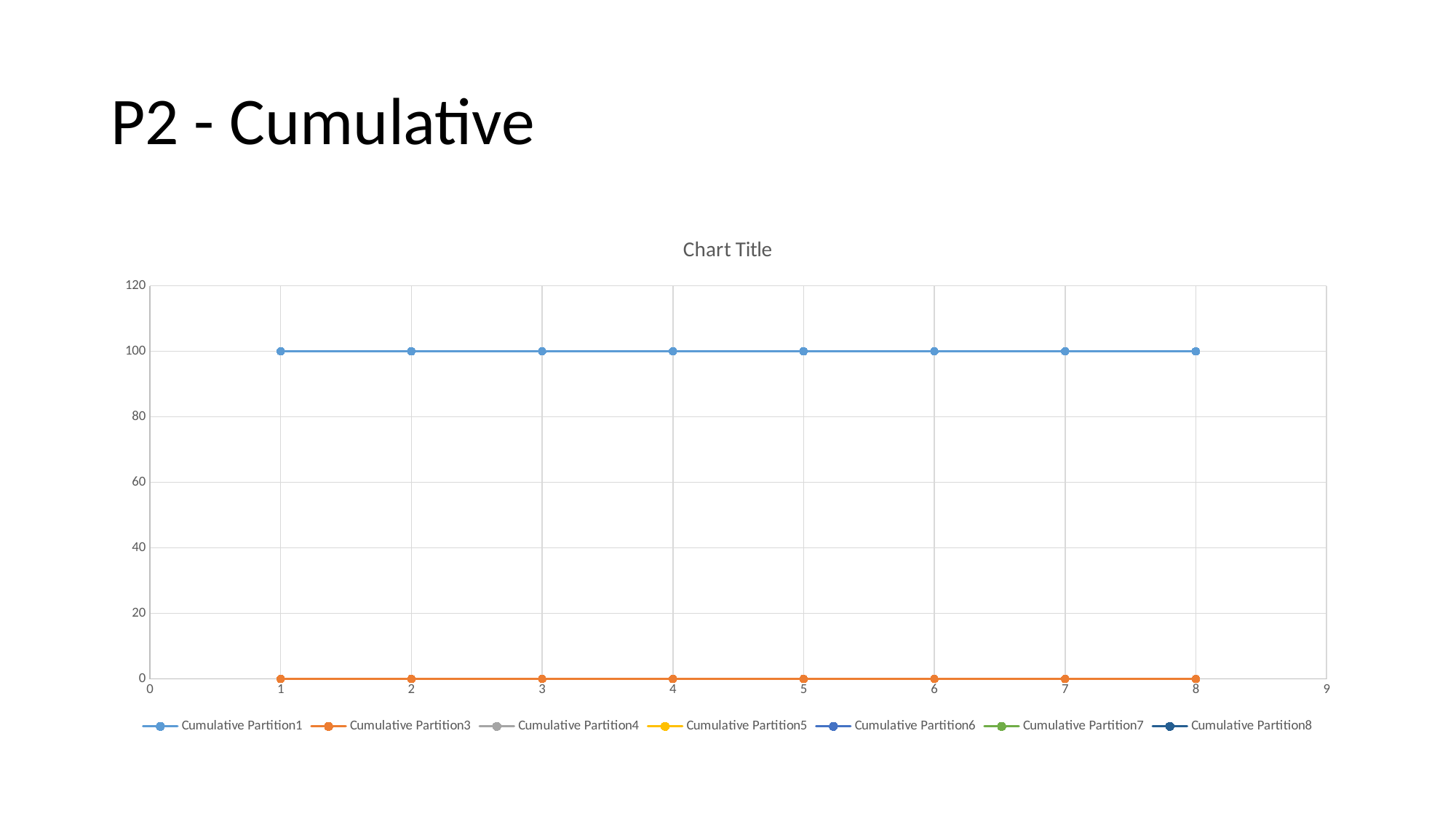

# P2 - Cumulative

### Chart:

| Category | Cumulative Partition1 | Cumulative Partition3 | Cumulative Partition4 | Cumulative Partition5 | Cumulative Partition6 | Cumulative Partition7 | Cumulative Partition8 |
|---|---|---|---|---|---|---|---|